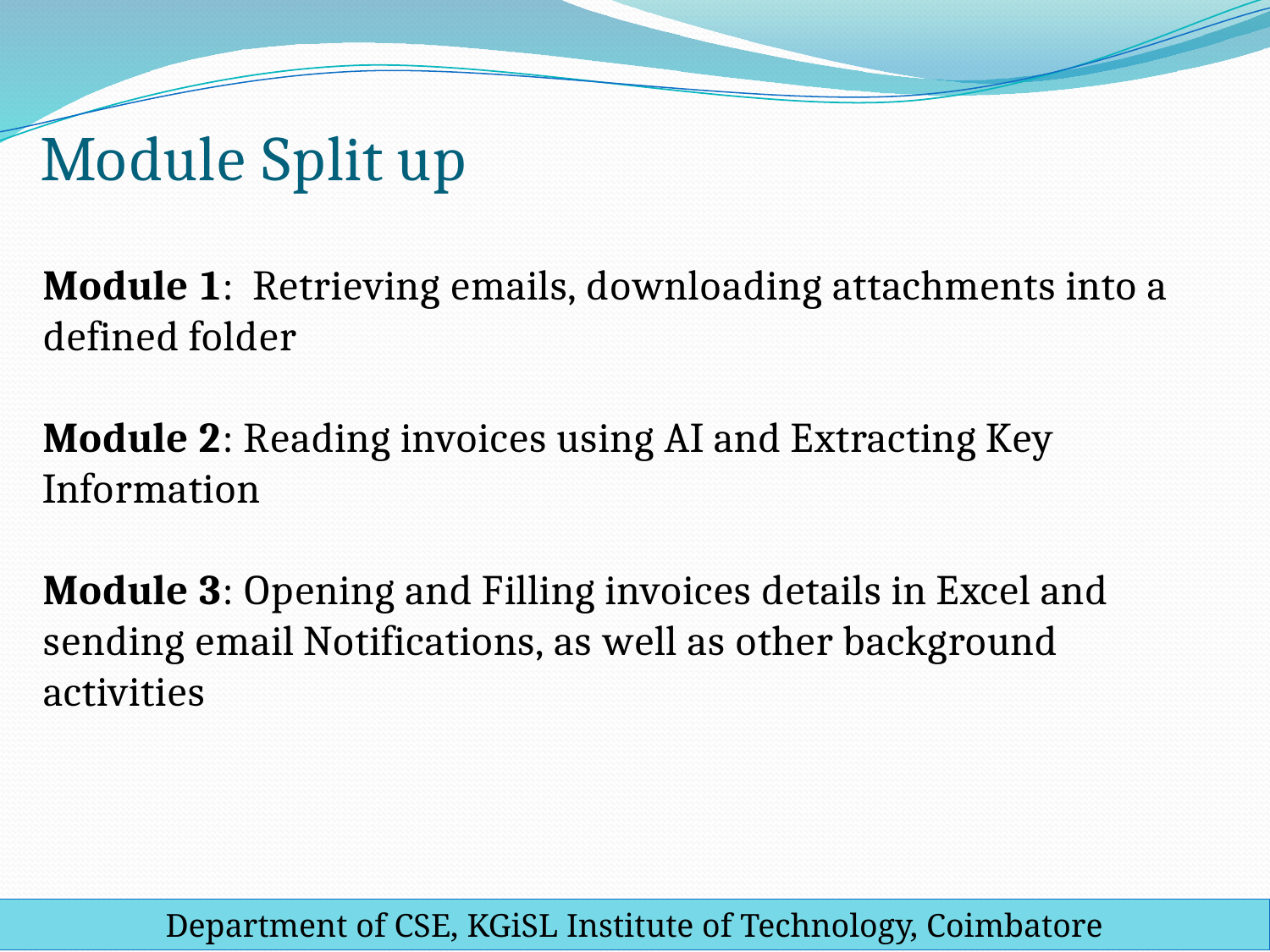

# Module Split up Module 1:  Retrieving emails, downloading attachments into a defined folder Module 2: Reading invoices using AI and Extracting Key Information Module 3: Opening and Filling invoices details in Excel and sending email Notifications, as well as other background activities
Department of CSE, KGiSL Institute of Technology, Coimbatore